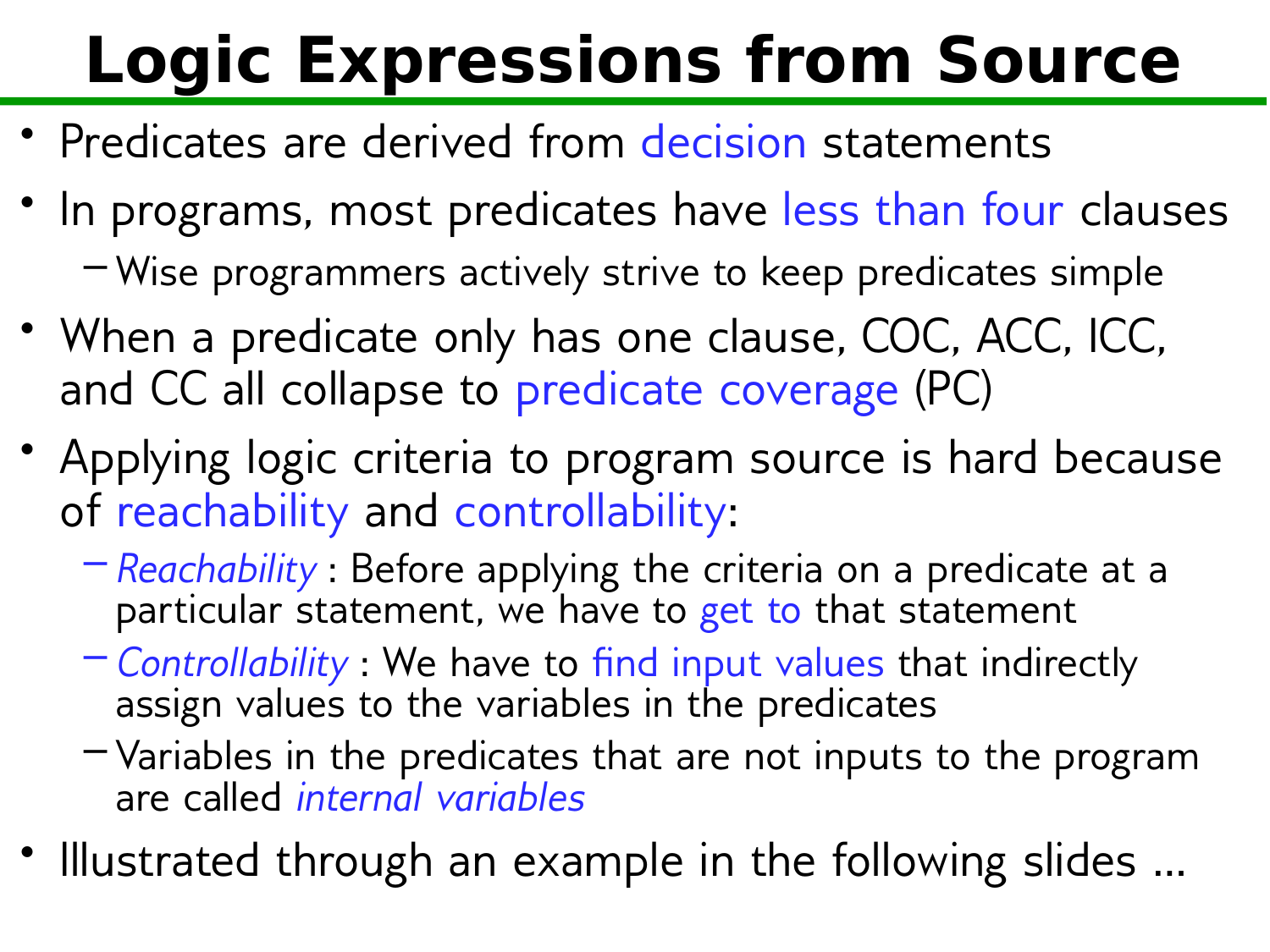

# Logic Expressions from Source
Predicates are derived from decision statements
In programs, most predicates have less than four clauses
Wise programmers actively strive to keep predicates simple
When a predicate only has one clause, COC, ACC, ICC, and CC all collapse to predicate coverage (PC)
Applying logic criteria to program source is hard because of reachability and controllability:
Reachability : Before applying the criteria on a predicate at a particular statement, we have to get to that statement
Controllability : We have to find input values that indirectly assign values to the variables in the predicates
Variables in the predicates that are not inputs to the program are called internal variables
Illustrated through an example in the following slides …
30
26-Feb-21